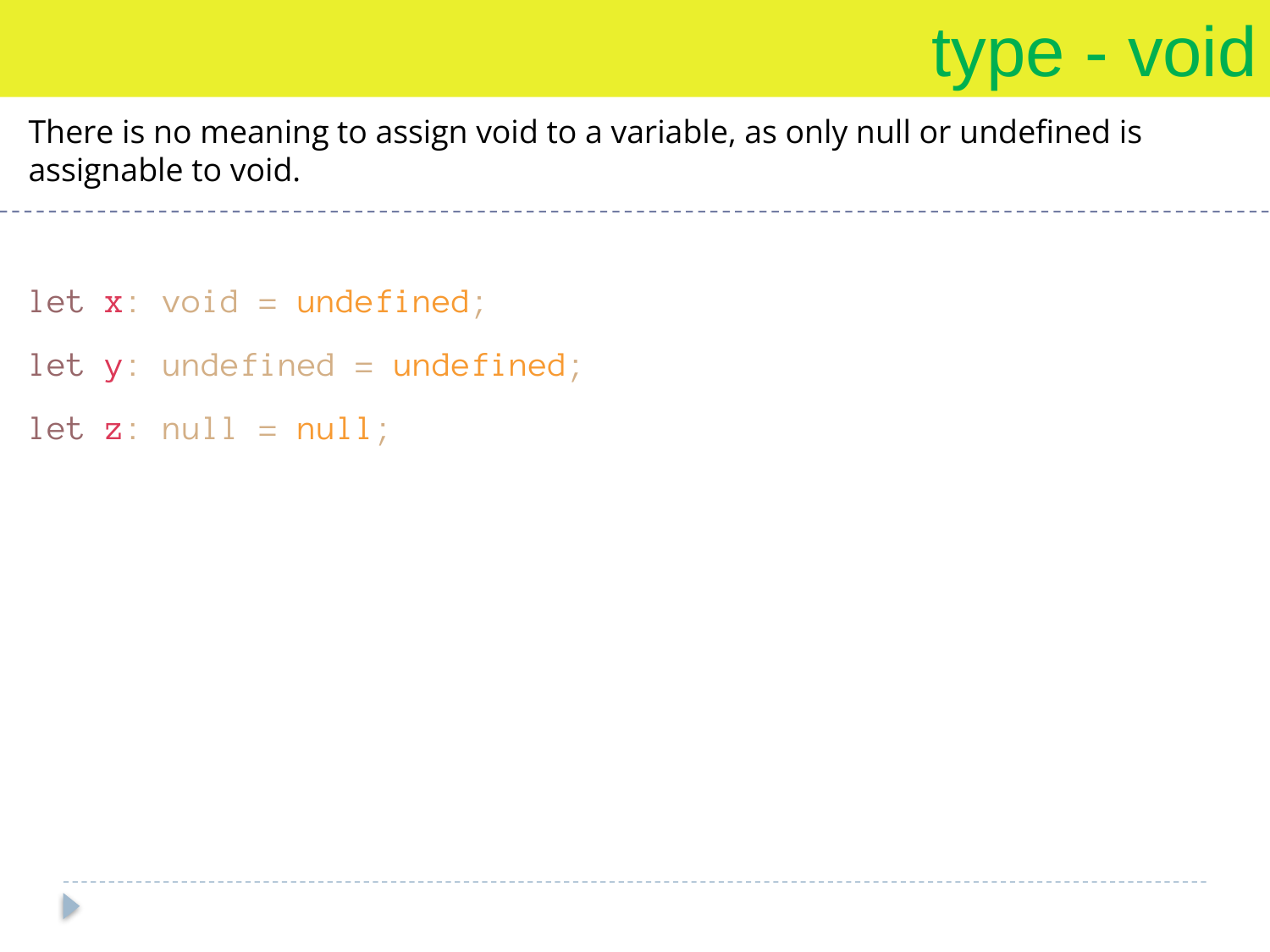

type - void
There is no meaning to assign void to a variable, as only null or undefined is assignable to void.
let x: void = undefined;
let y: undefined = undefined;
let z: null = null;